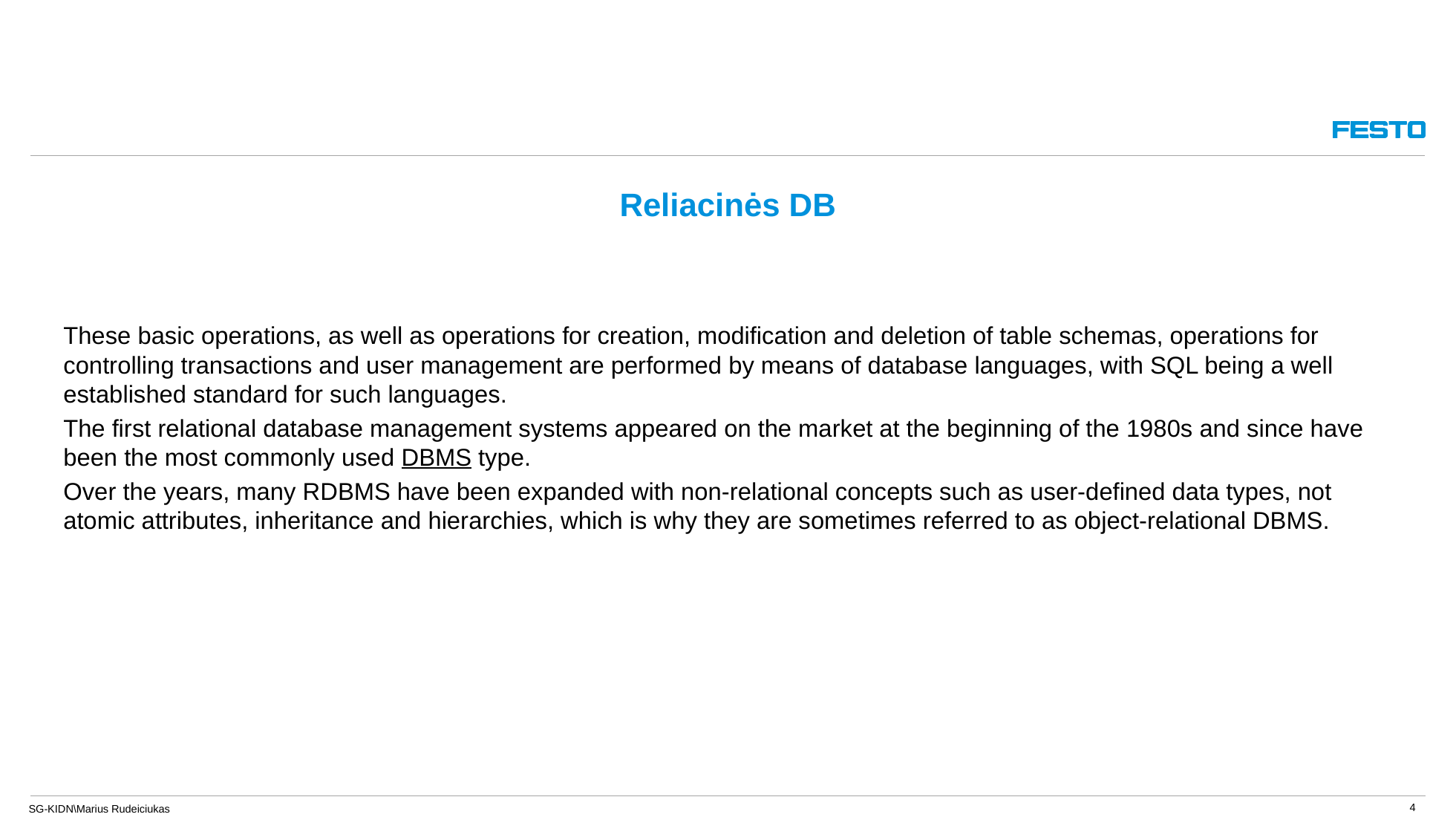

4
# Reliacinės DB

These basic operations, as well as operations for creation, modification and deletion of table schemas, operations for controlling transactions and user management are performed by means of database languages, with SQL being a well established standard for such languages.
The first relational database management systems appeared on the market at the beginning of the 1980s and since have been the most commonly used DBMS type.
Over the years, many RDBMS have been expanded with non-relational concepts such as user-defined data types, not atomic attributes, inheritance and hierarchies, which is why they are sometimes referred to as object-relational DBMS.